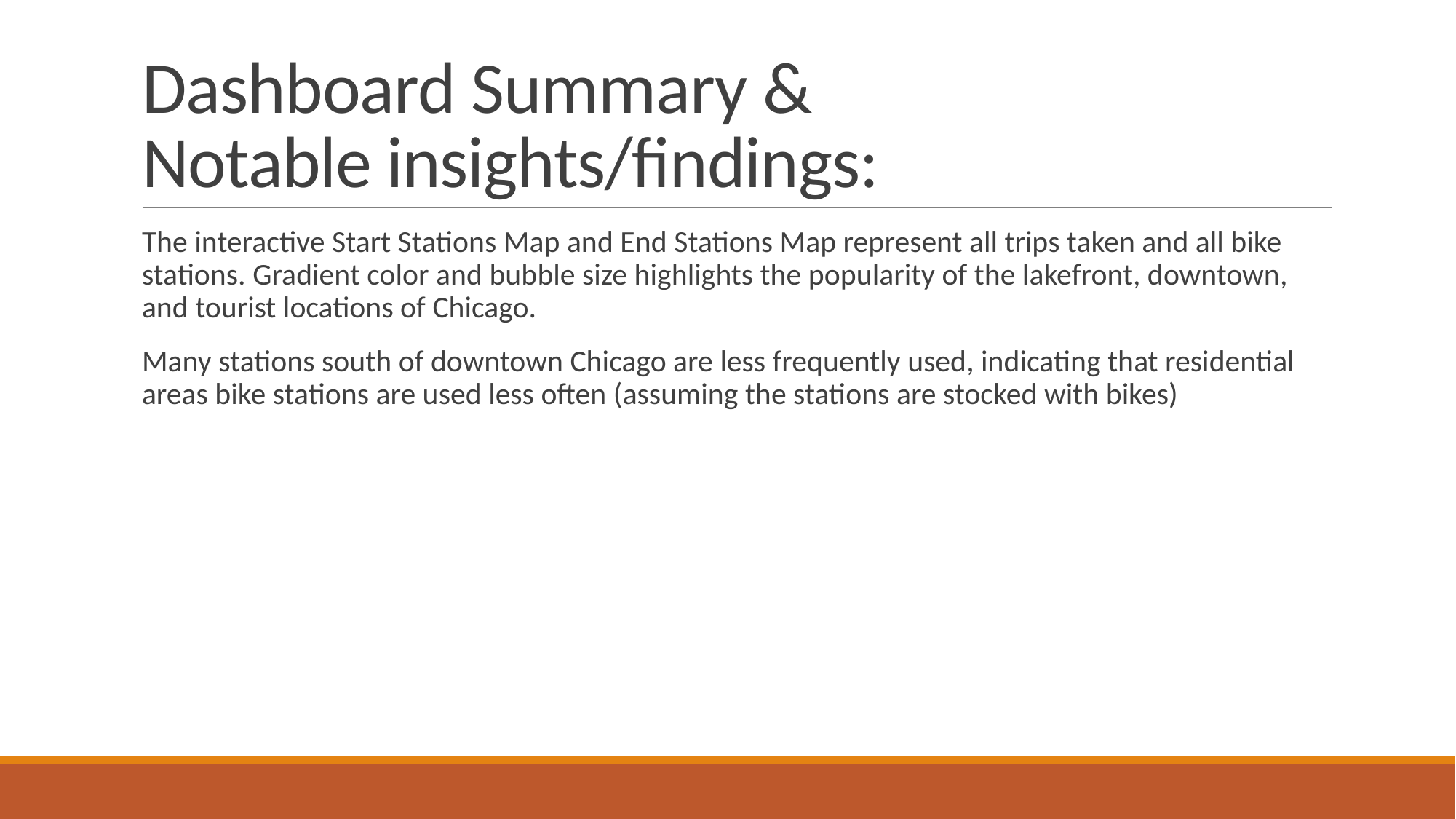

# Dashboard Summary & Notable insights/findings:
The interactive Start Stations Map and End Stations Map represent all trips taken and all bike stations. Gradient color and bubble size highlights the popularity of the lakefront, downtown, and tourist locations of Chicago.
Many stations south of downtown Chicago are less frequently used, indicating that residential areas bike stations are used less often (assuming the stations are stocked with bikes)